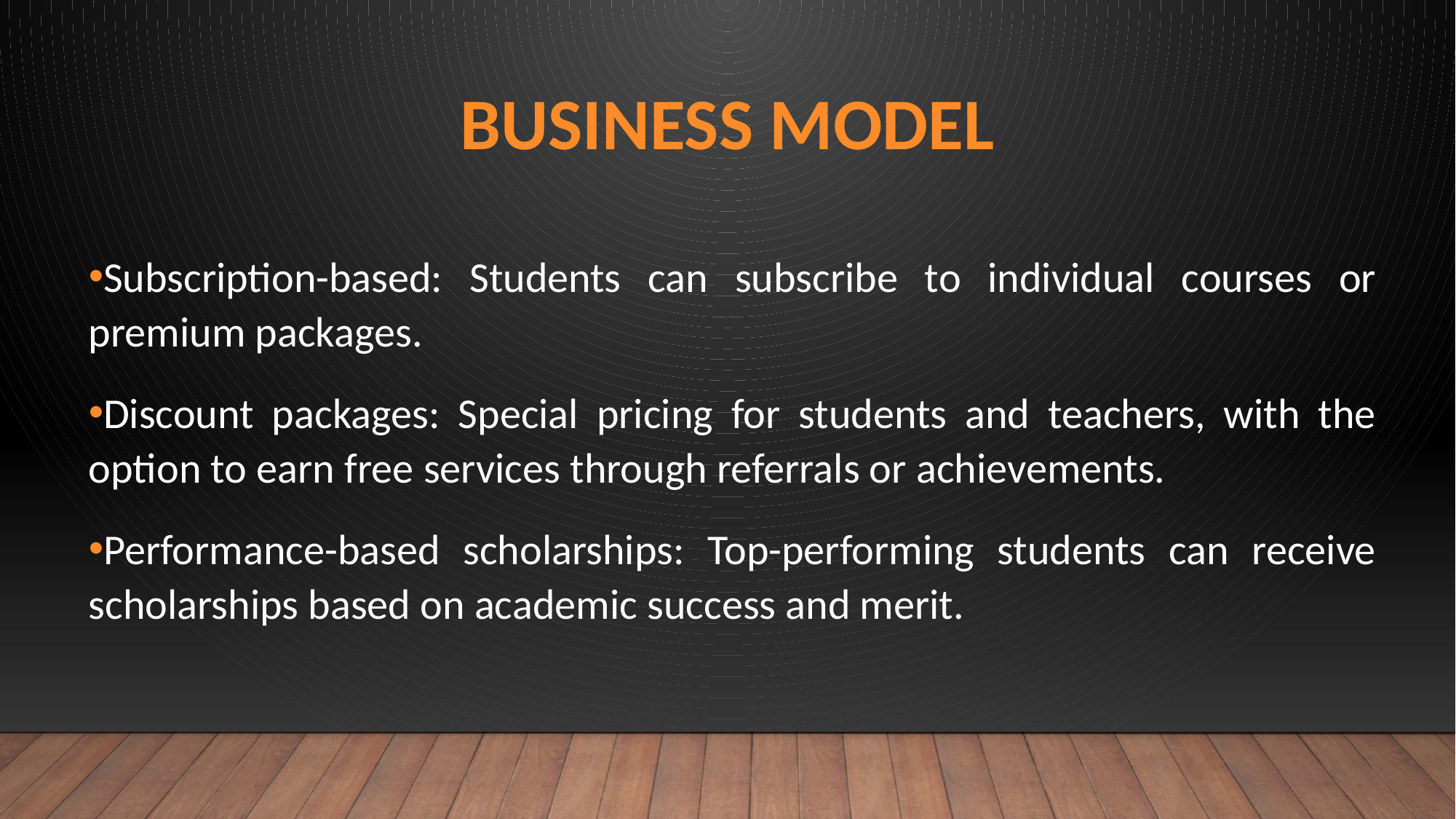

# Business Model
Subscription-based: Students can subscribe to individual courses or premium packages.
Discount packages: Special pricing for students and teachers, with the option to earn free services through referrals or achievements.
Performance-based scholarships: Top-performing students can receive scholarships based on academic success and merit.